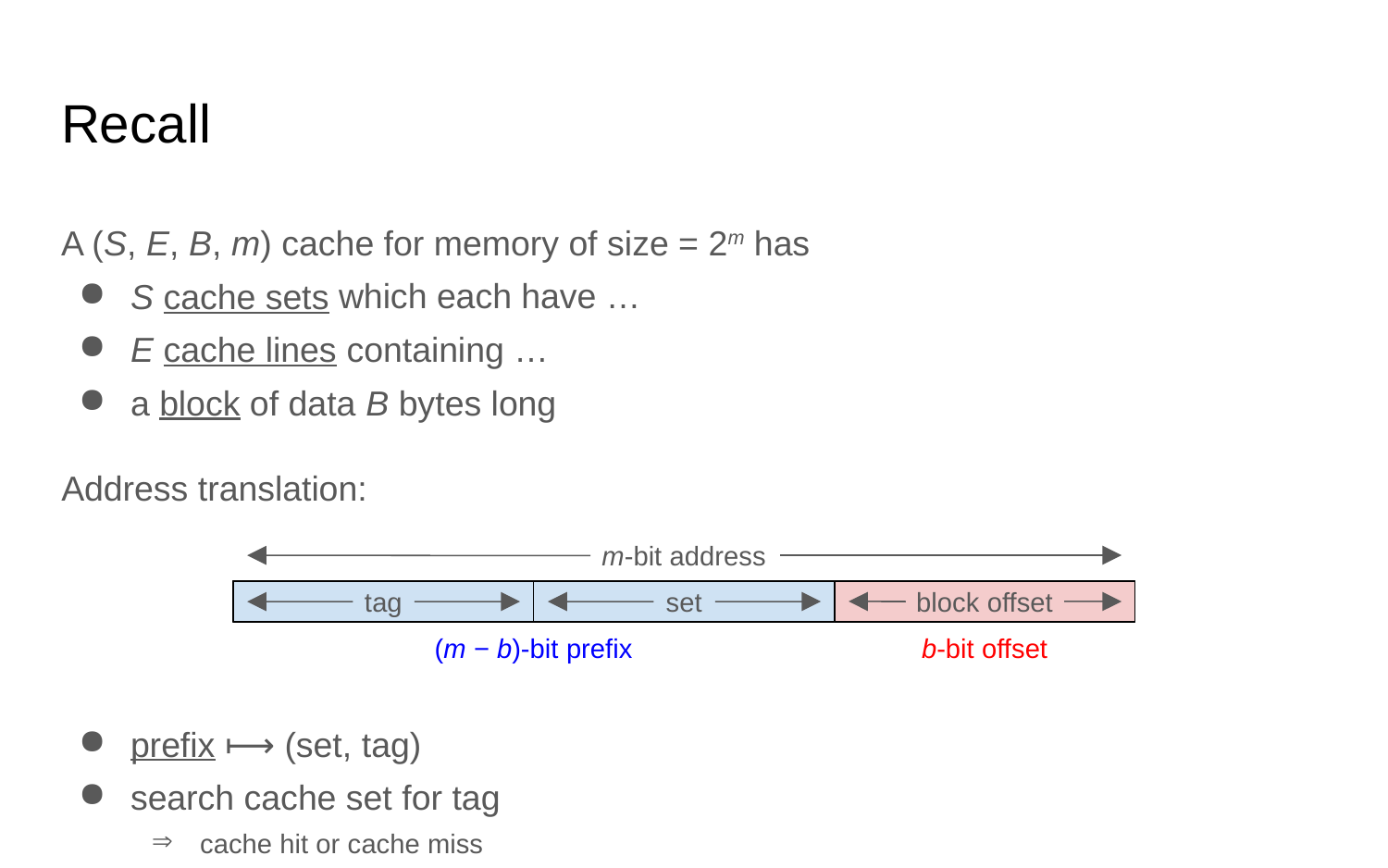

# Recall
A (S, E, B, m) cache for memory of size = 2m has
S cache sets
which each have …
containing …
E cache lines
B bytes long
a block of data
Address translation:
m-bit address

tag

set

block offset
(m − b)-bit prefix
b-bit offset
⟼ (set, tag)
prefix
search cache set for tag
cache hit or cache miss